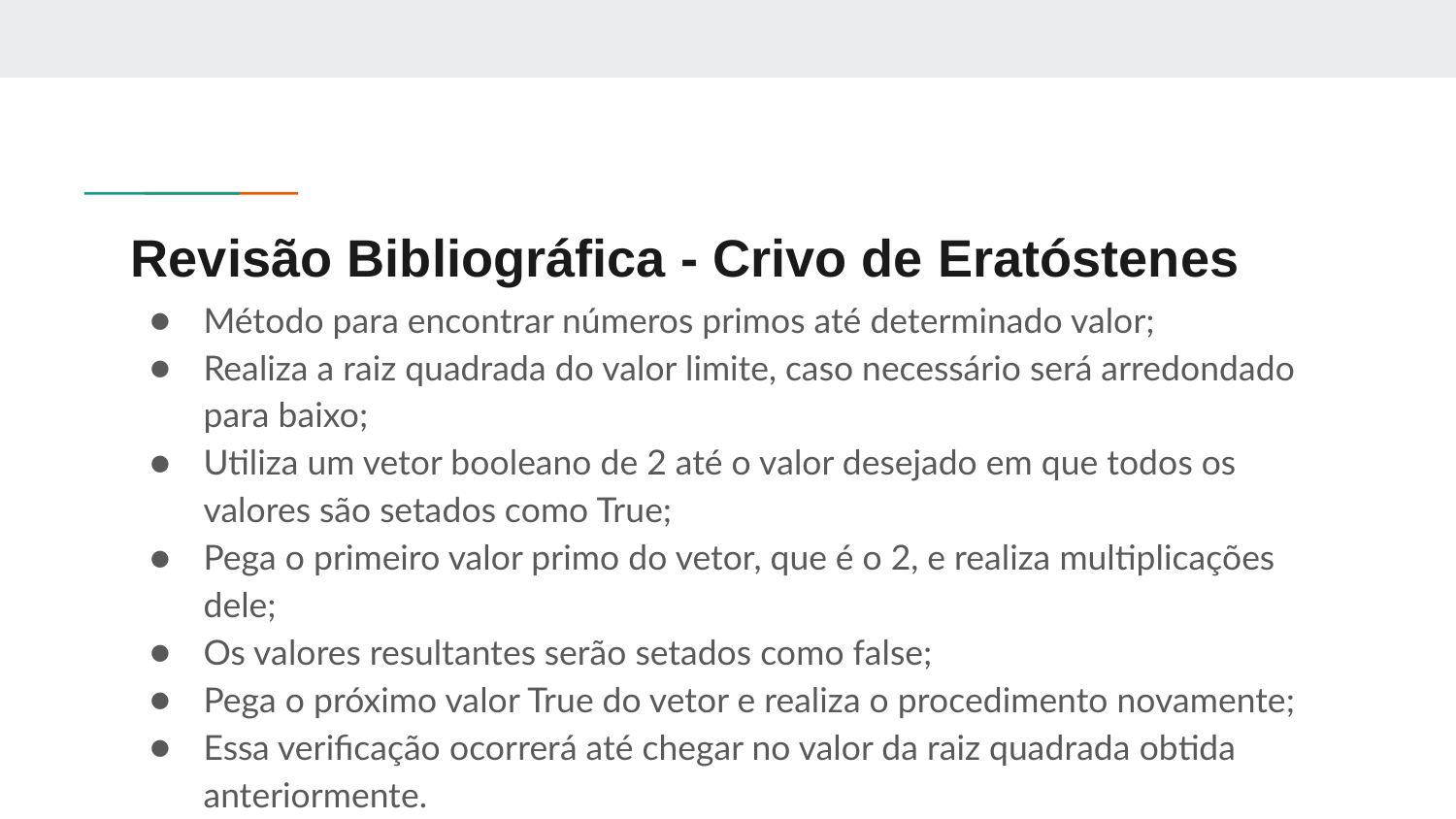

# Revisão Bibliográfica - Crivo de Eratóstenes
Método para encontrar números primos até determinado valor;
Realiza a raiz quadrada do valor limite, caso necessário será arredondado para baixo;
Utiliza um vetor booleano de 2 até o valor desejado em que todos os valores são setados como True;
Pega o primeiro valor primo do vetor, que é o 2, e realiza multiplicações dele;
Os valores resultantes serão setados como false;
Pega o próximo valor True do vetor e realiza o procedimento novamente;
Essa verificação ocorrerá até chegar no valor da raiz quadrada obtida anteriormente.